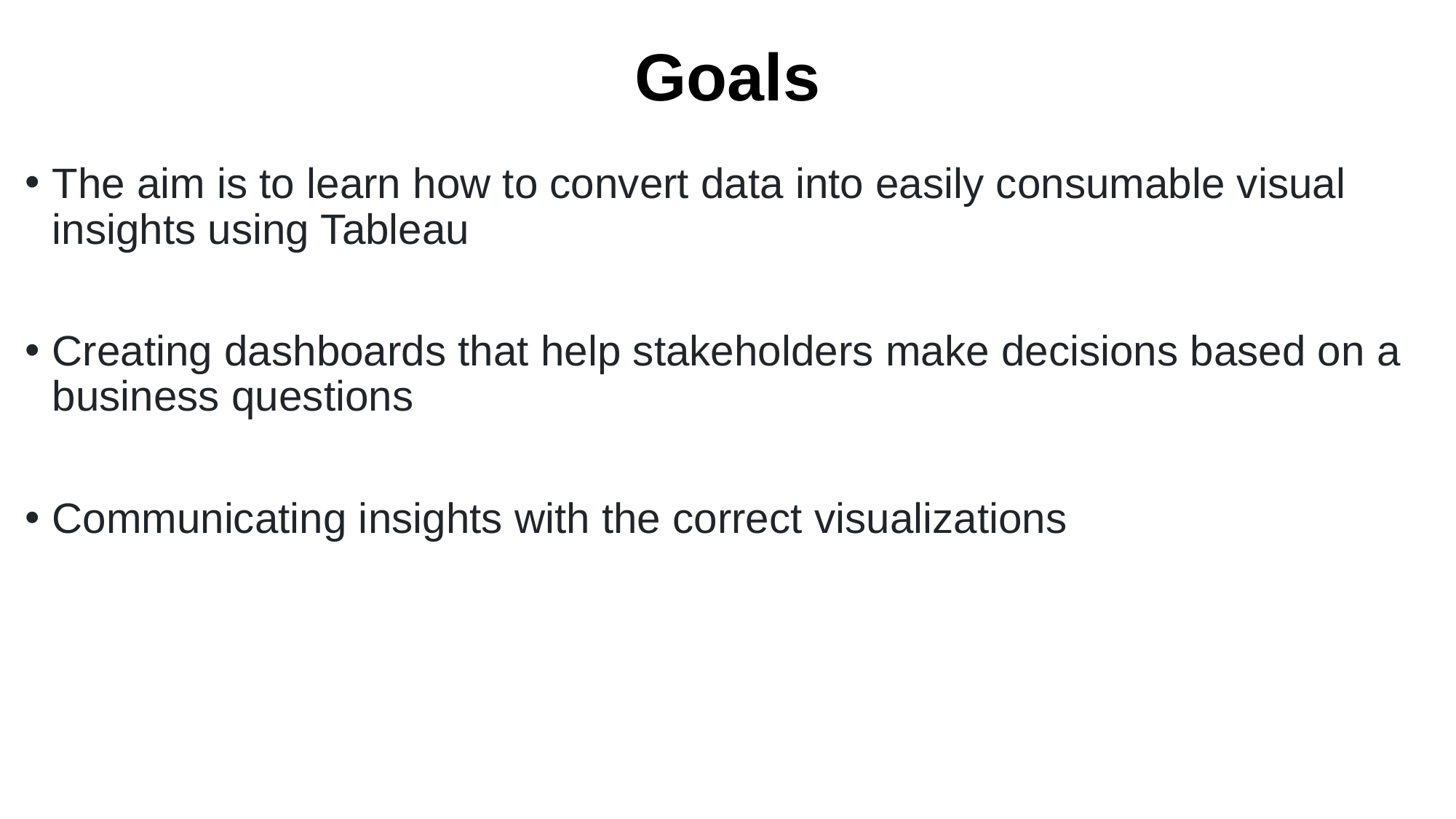

# Goals
The aim is to learn how to convert data into easily consumable visual insights using Tableau

Creating dashboards that help stakeholders make decisions based on a business questions

Communicating insights with the correct visualizations